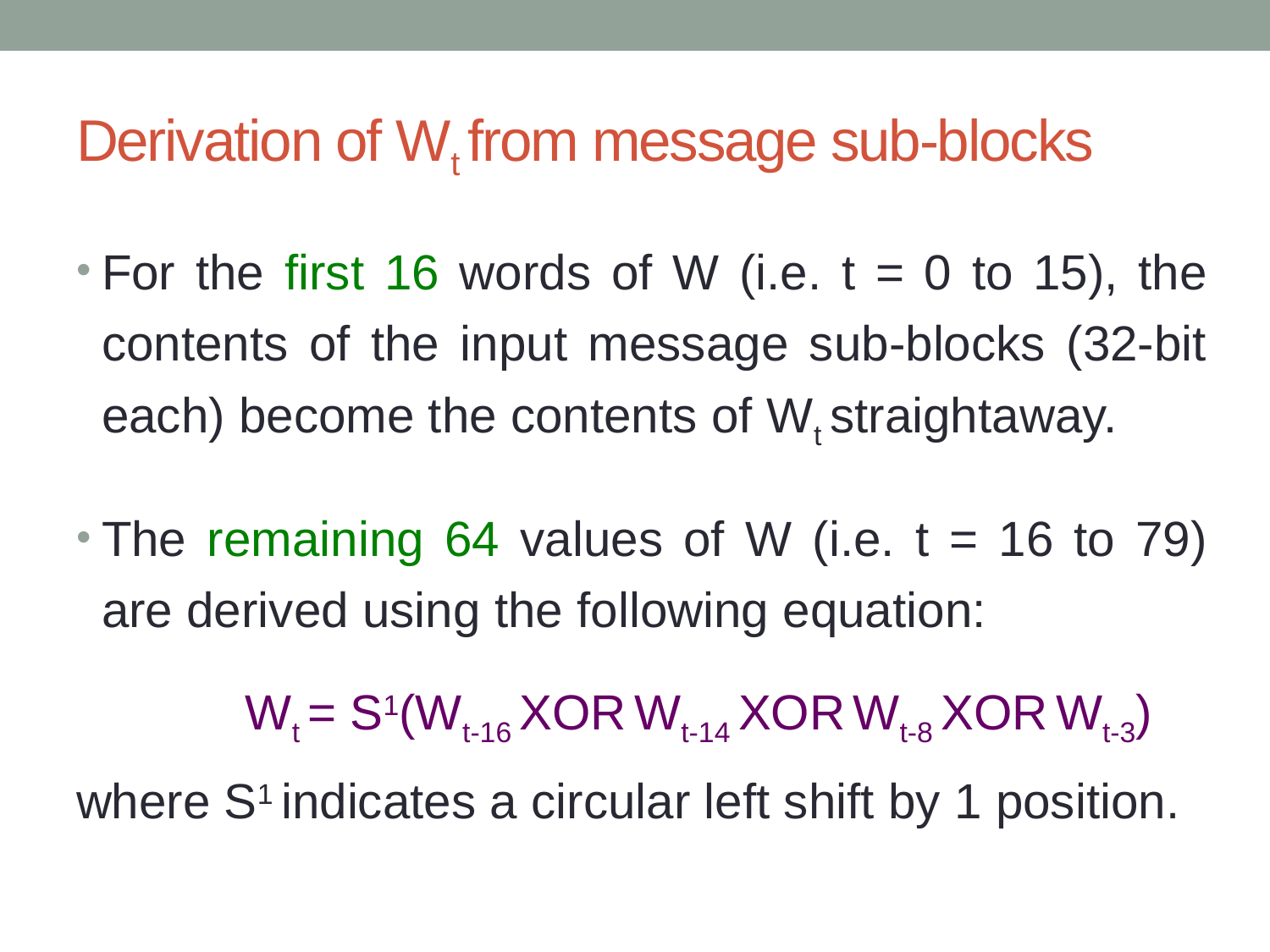

# Derivation of Wt from message sub-blocks
For the first 16 words of W (i.e. t = 0 to 15), the contents of the input message sub-blocks (32-bit each) become the contents of Wt straightaway.

The remaining 64 values of W (i.e. t = 16 to 79) are derived using the following equation:
	Wt = S1(Wt-16 XOR Wt-14 XOR Wt-8 XOR Wt-3)
where S1 indicates a circular left shift by 1 position.